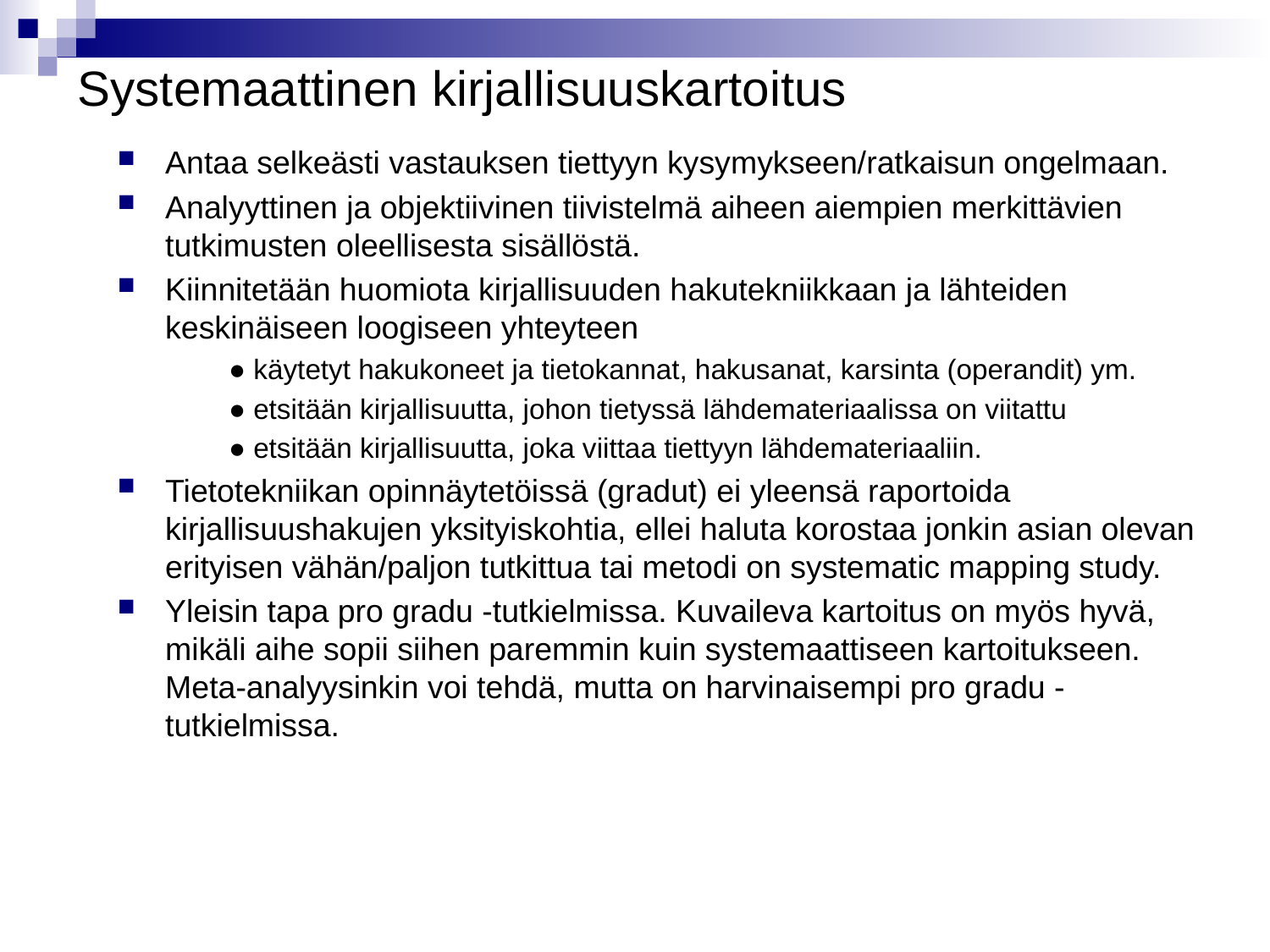

# Systemaattinen kirjallisuuskartoitus
Antaa selkeästi vastauksen tiettyyn kysymykseen/ratkaisun ongelmaan.
Analyyttinen ja objektiivinen tiivistelmä aiheen aiempien merkittävien tutkimusten oleellisesta sisällöstä.
Kiinnitetään huomiota kirjallisuuden hakutekniikkaan ja lähteiden keskinäiseen loogiseen yhteyteen
● käytetyt hakukoneet ja tietokannat, hakusanat, karsinta (operandit) ym.
● etsitään kirjallisuutta, johon tietyssä lähdemateriaalissa on viitattu
● etsitään kirjallisuutta, joka viittaa tiettyyn lähdemateriaaliin.
Tietotekniikan opinnäytetöissä (gradut) ei yleensä raportoida kirjallisuushakujen yksityiskohtia, ellei haluta korostaa jonkin asian olevan erityisen vähän/paljon tutkittua tai metodi on systematic mapping study.
Yleisin tapa pro gradu -tutkielmissa. Kuvaileva kartoitus on myös hyvä, mikäli aihe sopii siihen paremmin kuin systemaattiseen kartoitukseen. Meta-analyysinkin voi tehdä, mutta on harvinaisempi pro gradu -tutkielmissa.